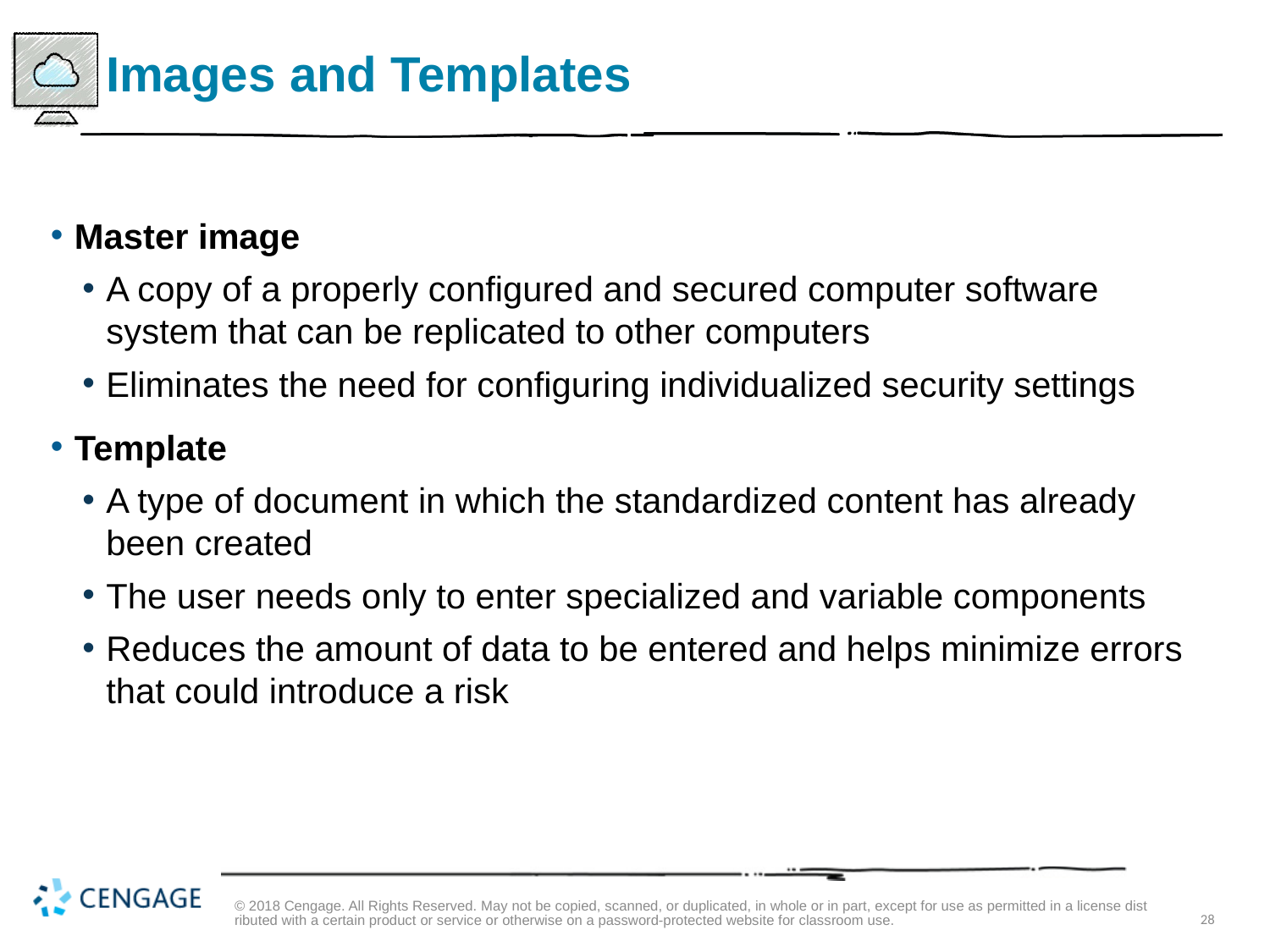

# Images and Templates
Master image
A copy of a properly configured and secured computer software system that can be replicated to other computers
Eliminates the need for configuring individualized security settings
Template
A type of document in which the standardized content has already been created
The user needs only to enter specialized and variable components
Reduces the amount of data to be entered and helps minimize errors that could introduce a risk
© 2018 Cengage. All Rights Reserved. May not be copied, scanned, or duplicated, in whole or in part, except for use as permitted in a license distributed with a certain product or service or otherwise on a password-protected website for classroom use.